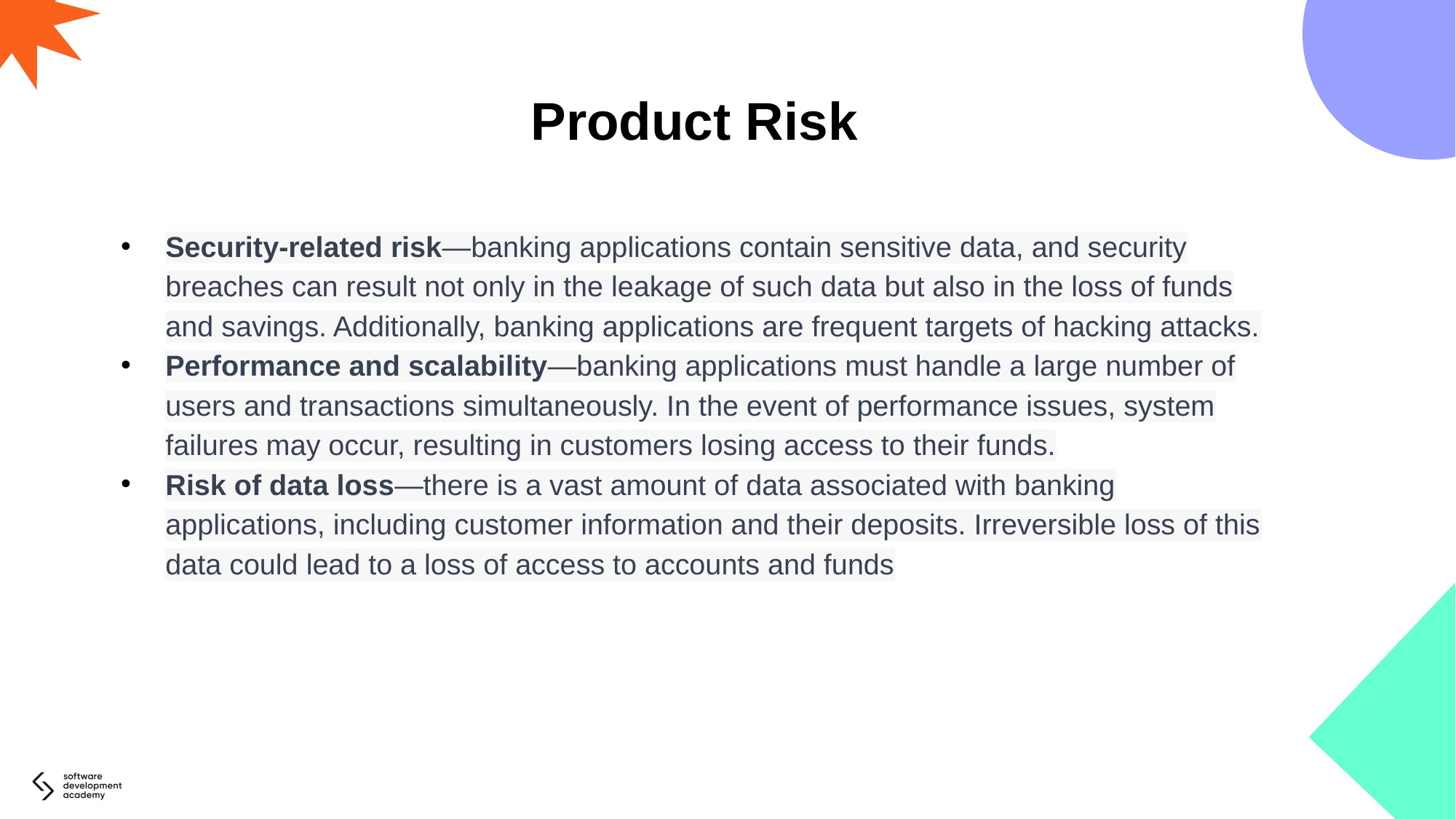

# Product Risk
Security-related risk—banking applications contain sensitive data, and security breaches can result not only in the leakage of such data but also in the loss of funds and savings. Additionally, banking applications are frequent targets of hacking attacks.
Performance and scalability—banking applications must handle a large number of users and transactions simultaneously. In the event of performance issues, system failures may occur, resulting in customers losing access to their funds.
Risk of data loss—there is a vast amount of data associated with banking applications, including customer information and their deposits. Irreversible loss of this data could lead to a loss of access to accounts and funds